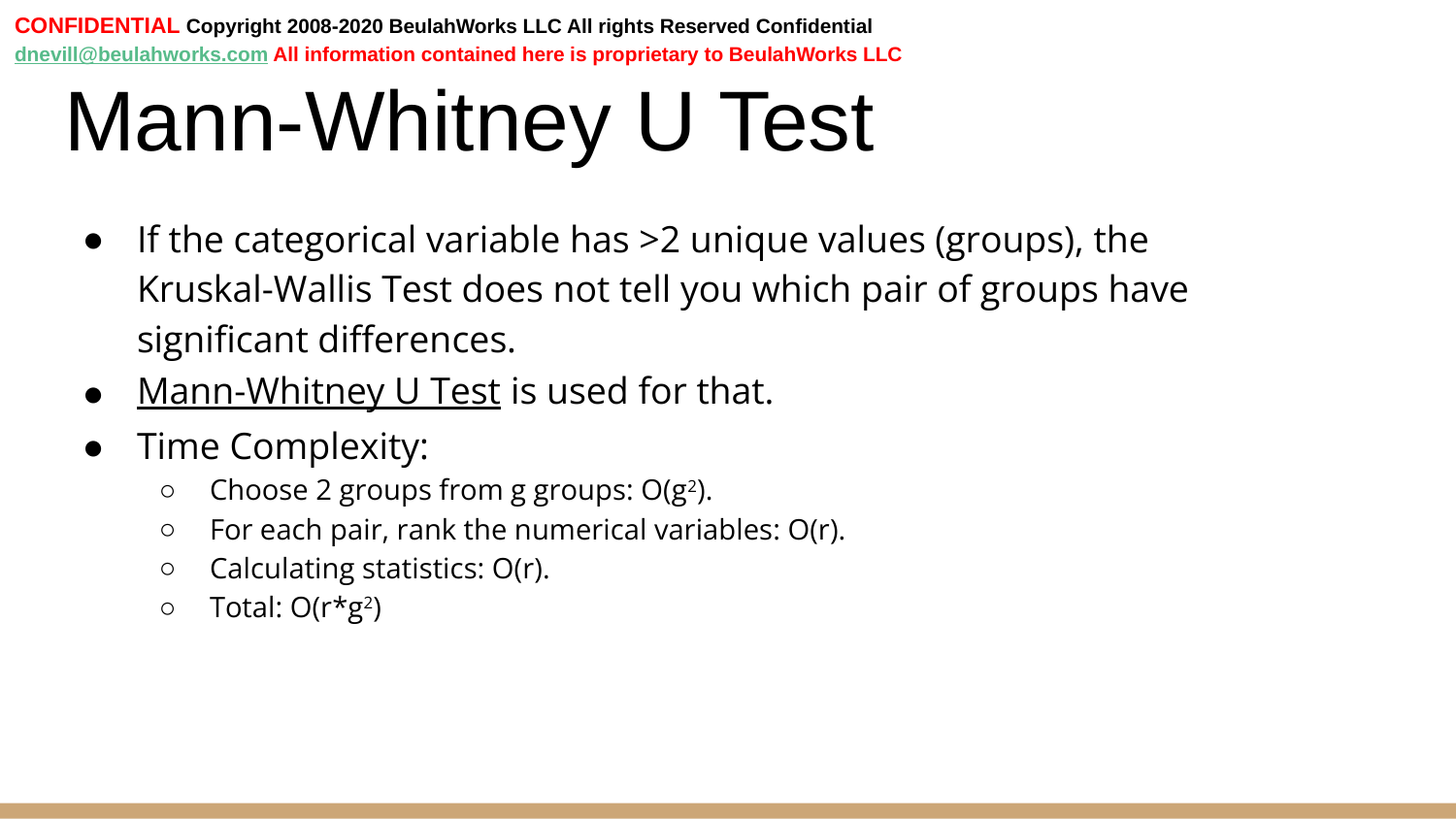

CONFIDENTIAL Copyright 2008-2020 BeulahWorks LLC All rights Reserved Confidential dnevill@beulahworks.com All information contained here is proprietary to BeulahWorks LLC
# Mann-Whitney U Test
If the categorical variable has >2 unique values (groups), the Kruskal-Wallis Test does not tell you which pair of groups have significant differences.
Mann-Whitney U Test is used for that.
Time Complexity:
Choose 2 groups from g groups: O(g2).
For each pair, rank the numerical variables: O(r).
Calculating statistics: O(r).
Total: O(r*g2)